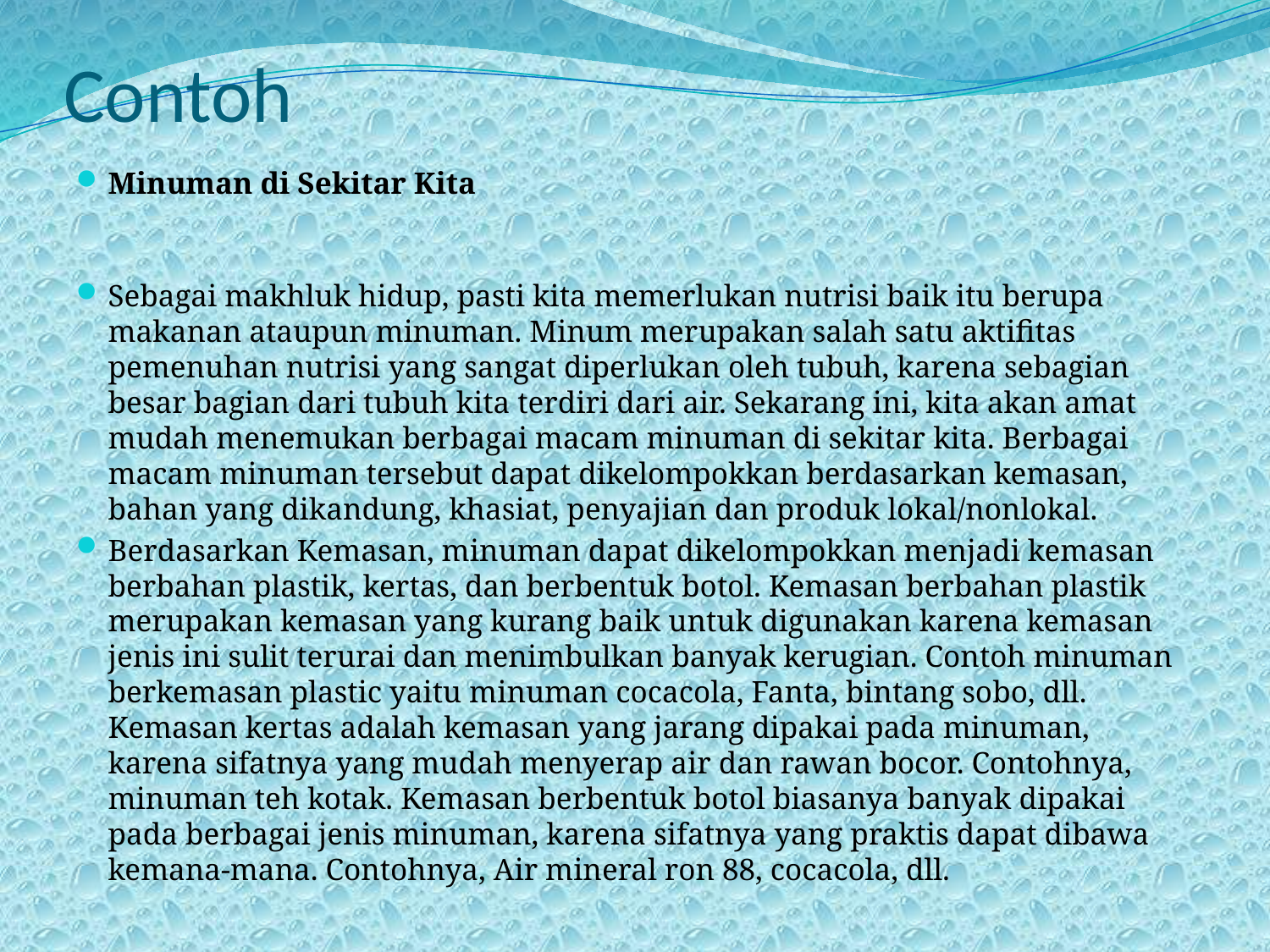

# Contoh
Minuman di Sekitar Kita
Sebagai makhluk hidup, pasti kita memerlukan nutrisi baik itu berupa makanan ataupun minuman. Minum merupakan salah satu aktifitas pemenuhan nutrisi yang sangat diperlukan oleh tubuh, karena sebagian besar bagian dari tubuh kita terdiri dari air. Sekarang ini, kita akan amat mudah menemukan berbagai macam minuman di sekitar kita. Berbagai macam minuman tersebut dapat dikelompokkan berdasarkan kemasan, bahan yang dikandung, khasiat, penyajian dan produk lokal/nonlokal.
Berdasarkan Kemasan, minuman dapat dikelompokkan menjadi kemasan berbahan plastik, kertas, dan berbentuk botol. Kemasan berbahan plastik merupakan kemasan yang kurang baik untuk digunakan karena kemasan jenis ini sulit terurai dan menimbulkan banyak kerugian. Contoh minuman berkemasan plastic yaitu minuman cocacola, Fanta, bintang sobo, dll. Kemasan kertas adalah kemasan yang jarang dipakai pada minuman, karena sifatnya yang mudah menyerap air dan rawan bocor. Contohnya, minuman teh kotak. Kemasan berbentuk botol biasanya banyak dipakai pada berbagai jenis minuman, karena sifatnya yang praktis dapat dibawa kemana-mana. Contohnya, Air mineral ron 88, cocacola, dll.